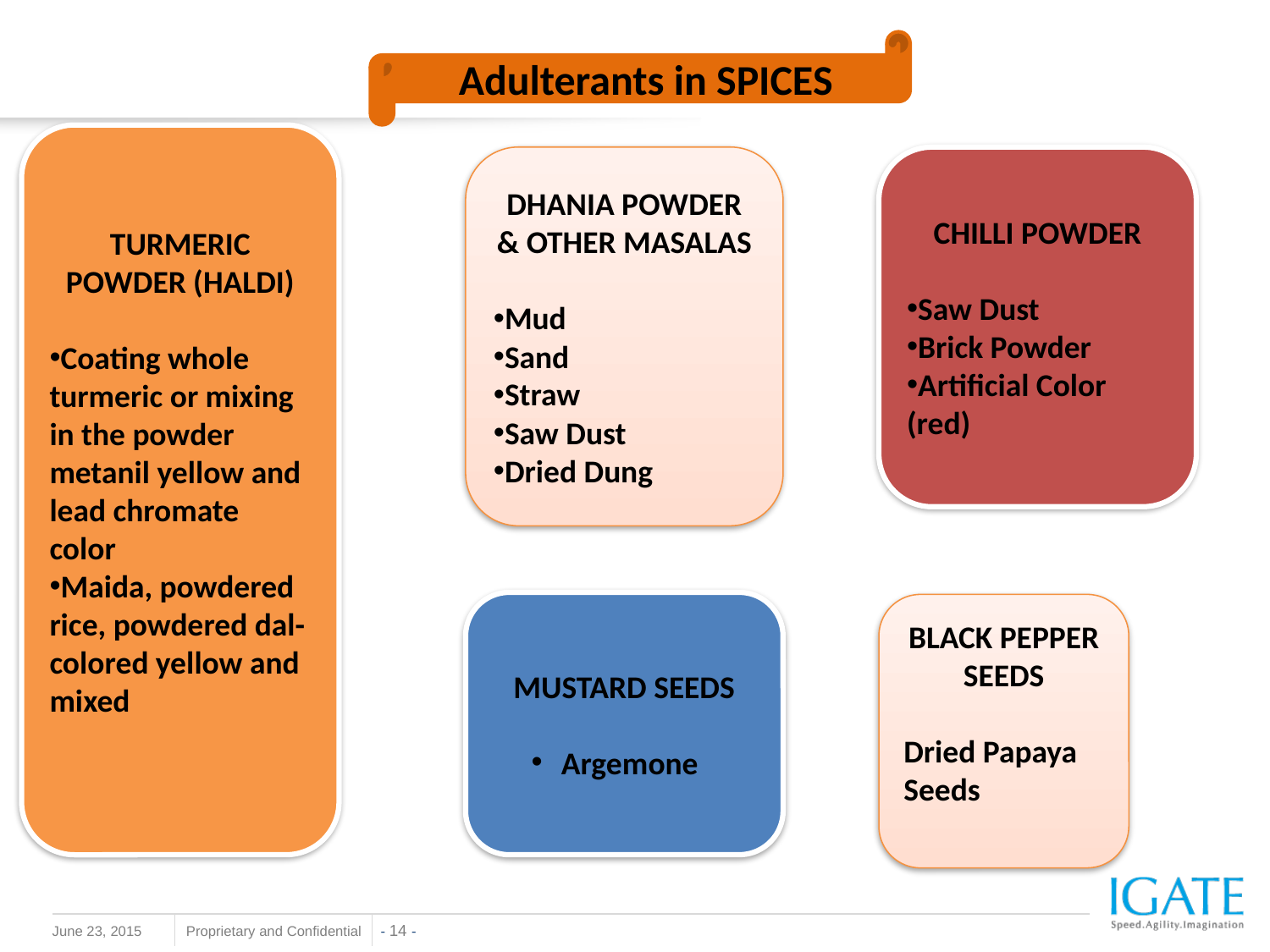

Adulterants in SPICES

TURMERIC POWDER (HALDI)

Coating whole turmeric or mixing in the powder metanil yellow and lead chromate color
Maida, powdered rice, powdered dal-colored yellow and mixed

DHANIA POWDER & OTHER MASALAS

Mud
Sand
Straw
Saw Dust
Dried Dung
CHILLI POWDER

Saw Dust
Brick Powder
Artificial Color (red)
MUSTARD SEEDS

Argemone
BLACK PEPPER SEEDS

Dried Papaya Seeds